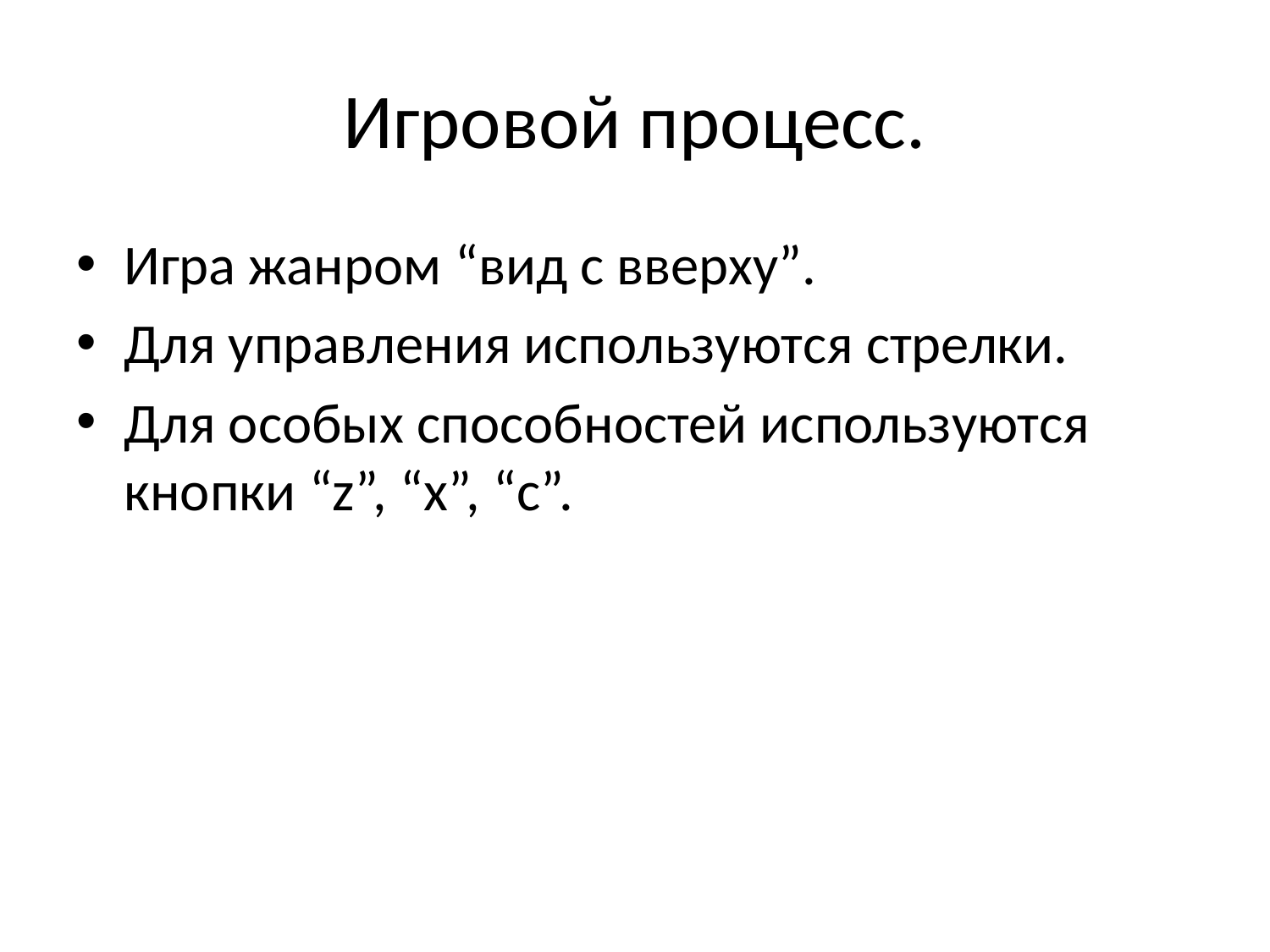

# Игровой процесс.
Игра жанром “вид с вверху”.
Для управления используются стрелки.
Для особых способностей используются кнопки “z”, “x”, “c”.